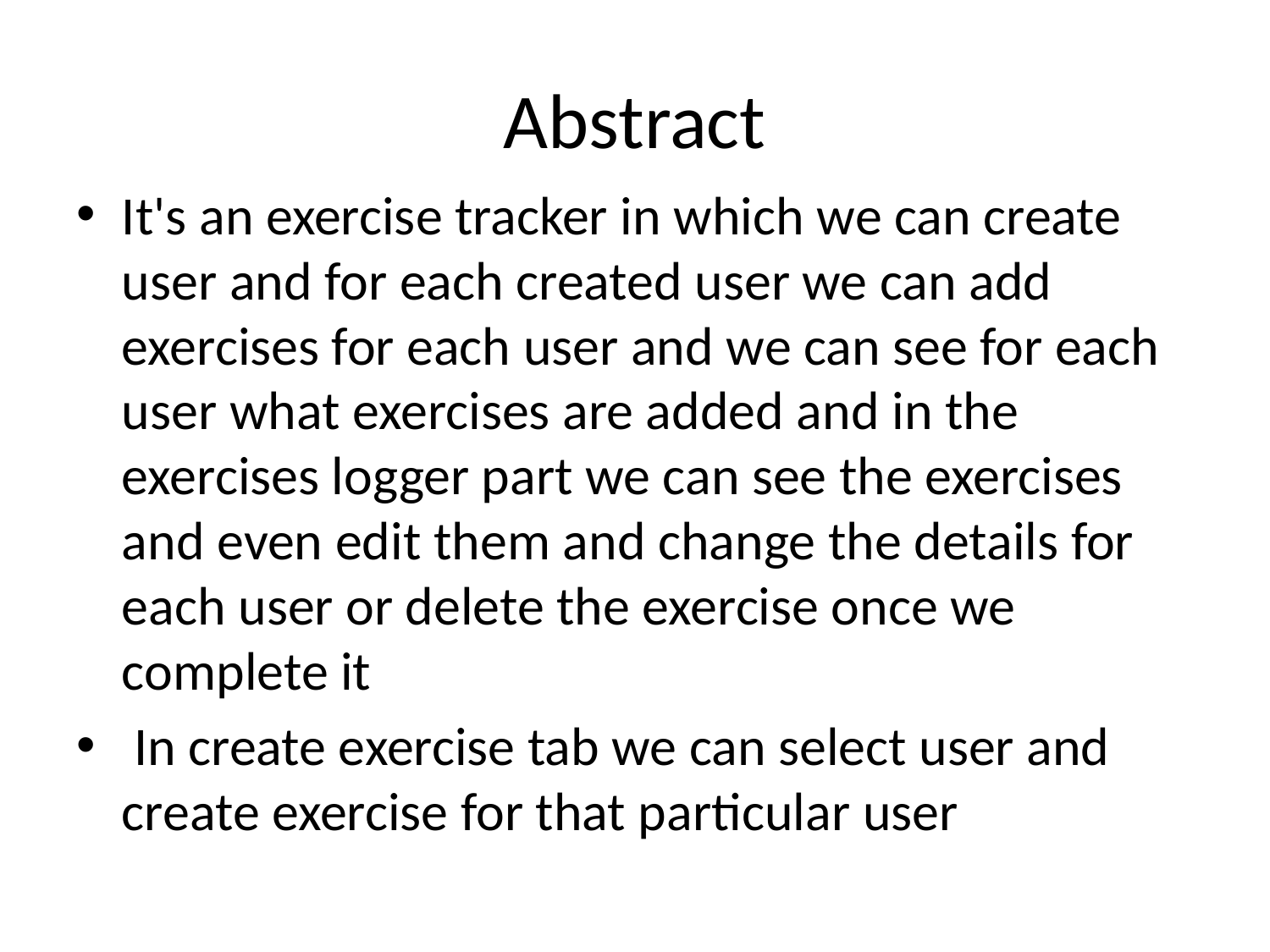

# Abstract
It's an exercise tracker in which we can create user and for each created user we can add exercises for each user and we can see for each user what exercises are added and in the exercises logger part we can see the exercises and even edit them and change the details for each user or delete the exercise once we complete it
 In create exercise tab we can select user and create exercise for that particular user